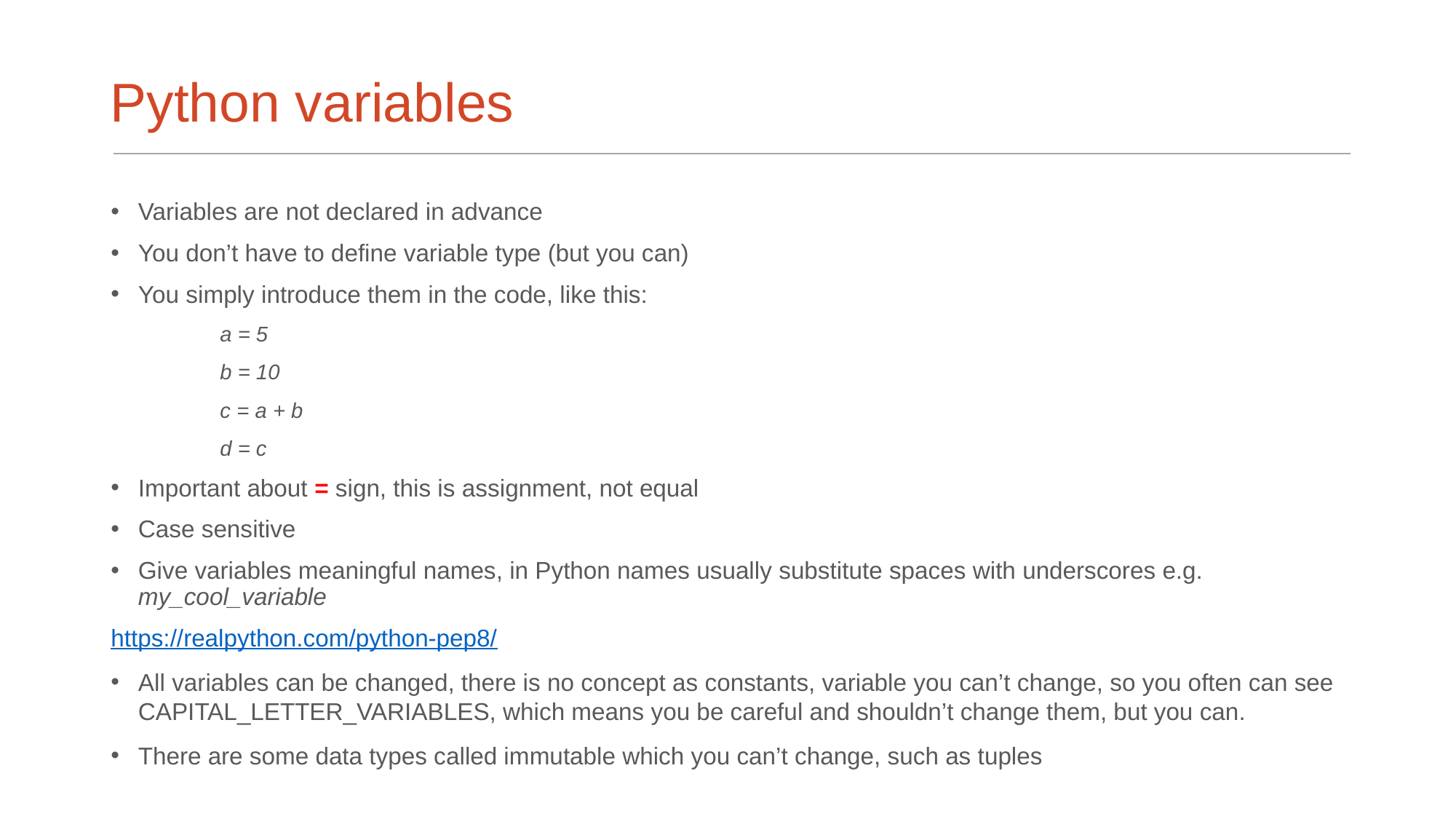

# Python variables
Variables are not declared in advance
You don’t have to define variable type (but you can)
You simply introduce them in the code, like this:
	a = 5
	b = 10
	c = a + b
	d = c
Important about = sign, this is assignment, not equal
Case sensitive
Give variables meaningful names, in Python names usually substitute spaces with underscores e.g. my_cool_variable
https://realpython.com/python-pep8/
All variables can be changed, there is no concept as constants, variable you can’t change, so you often can see CAPITAL_LETTER_VARIABLES, which means you be careful and shouldn’t change them, but you can.
There are some data types called immutable which you can’t change, such as tuples